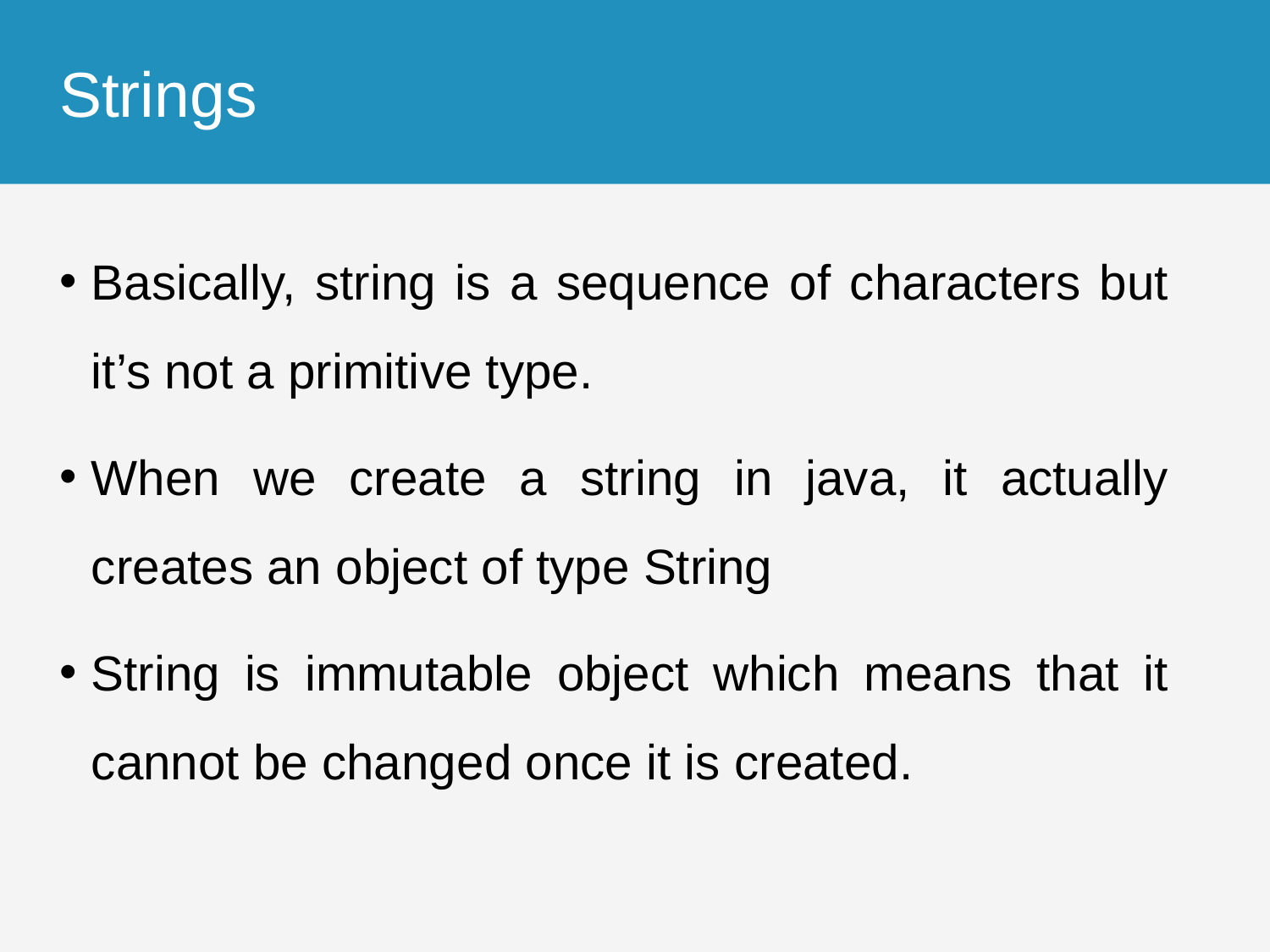

# Strings
Basically, string is a sequence of characters but it’s not a primitive type.
When we create a string in java, it actually creates an object of type String
String is immutable object which means that it cannot be changed once it is created.